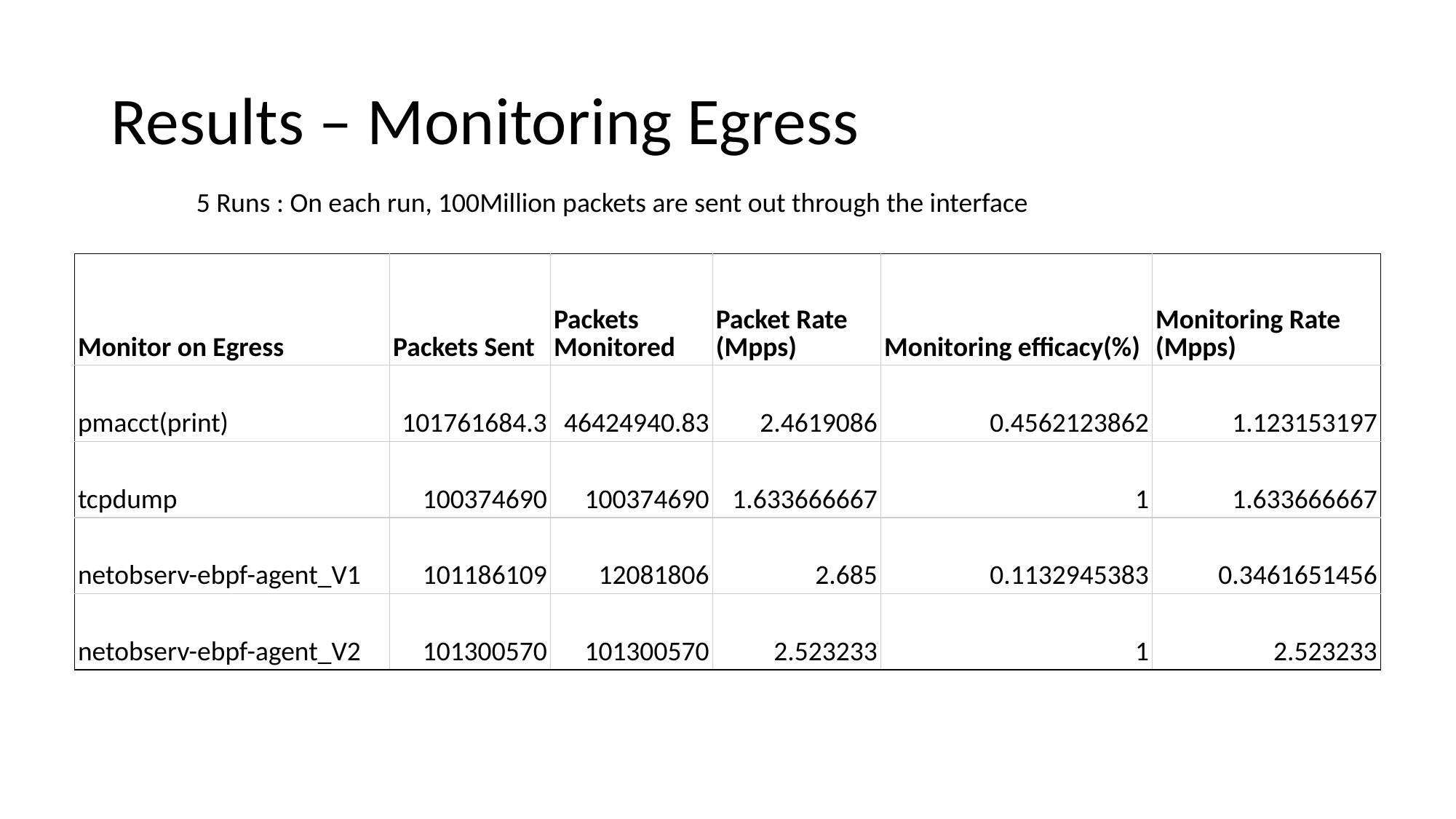

# Results – Monitoring Egress
5 Runs : On each run, 100Million packets are sent out through the interface
| Monitor on Egress | Packets Sent | Packets Monitored | Packet Rate (Mpps) | Monitoring efficacy(%) | Monitoring Rate (Mpps) |
| --- | --- | --- | --- | --- | --- |
| pmacct(print) | 101761684.3 | 46424940.83 | 2.4619086 | 0.4562123862 | 1.123153197 |
| tcpdump | 100374690 | 100374690 | 1.633666667 | 1 | 1.633666667 |
| netobserv-ebpf-agent\_V1 | 101186109 | 12081806 | 2.685 | 0.1132945383 | 0.3461651456 |
| netobserv-ebpf-agent\_V2 | 101300570 | 101300570 | 2.523233 | 1 | 2.523233 |